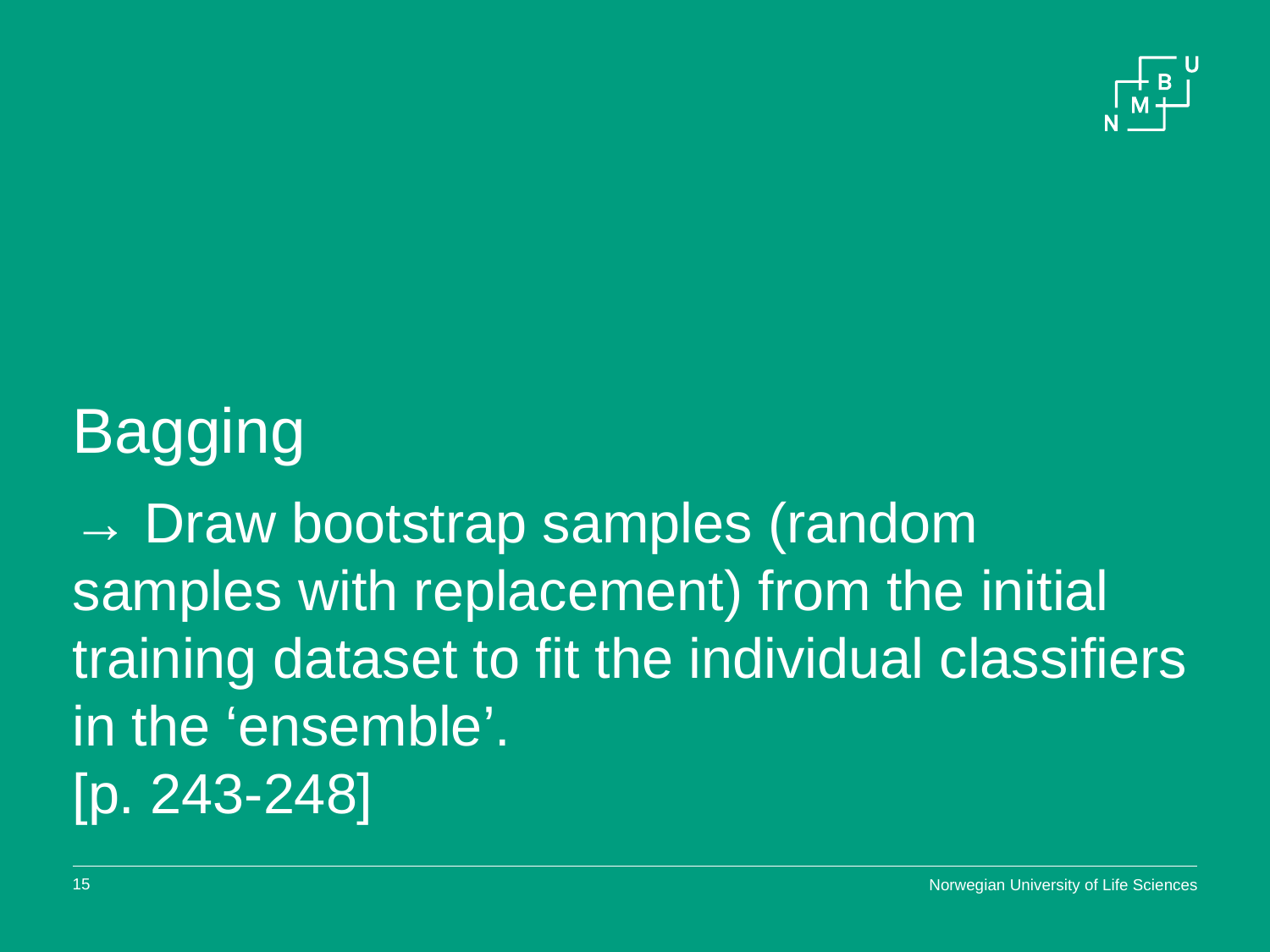

# Bagging
→ Draw bootstrap samples (random samples with replacement) from the initial training dataset to fit the individual classifiers in the ‘ensemble’.
[p. 243-248]

Norwegian University of Life Sciences
15